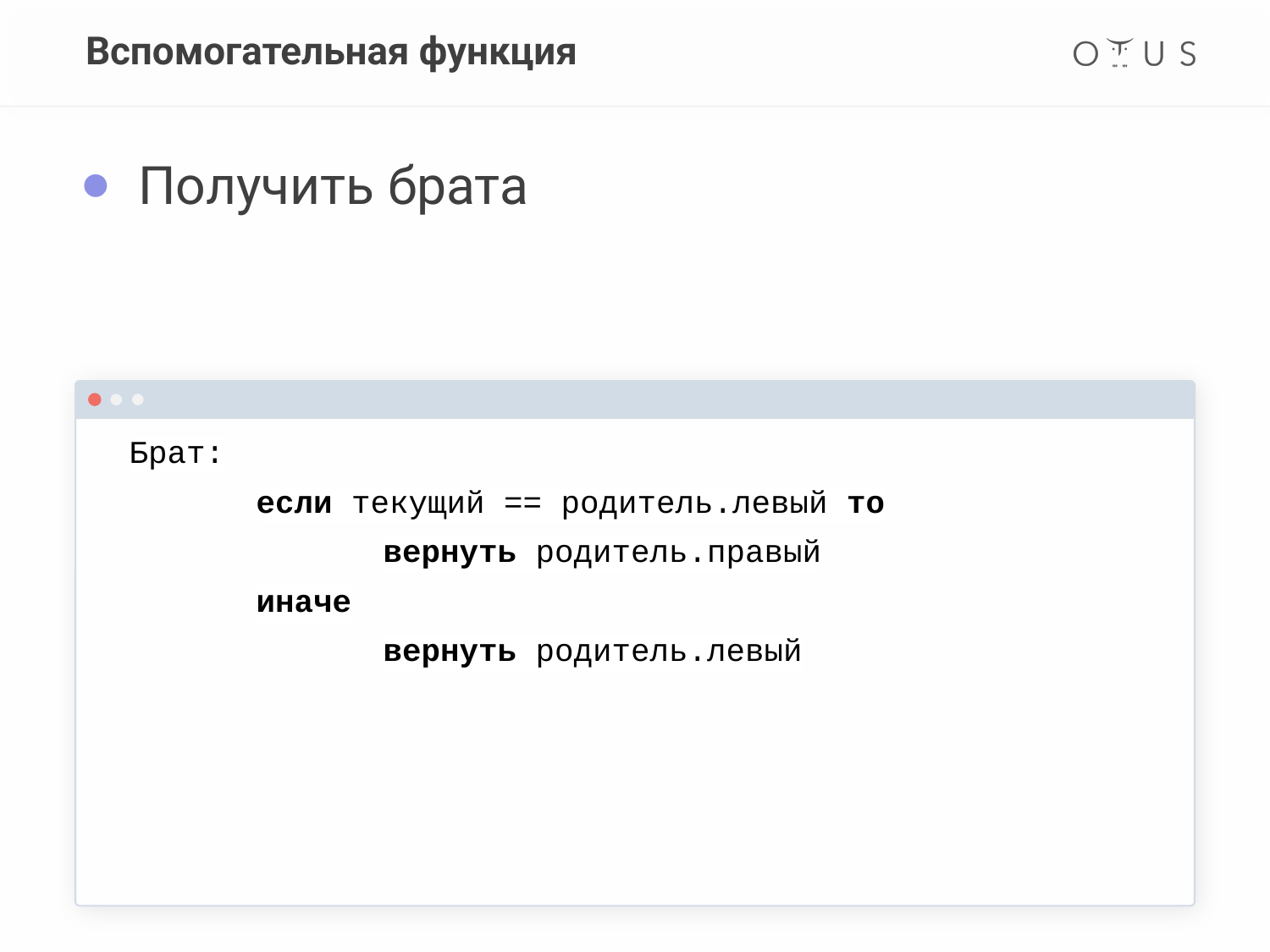

# Вспомогательная функция
Получить брата

Брат:
	если текущий == родитель.левый то
		вернуть родитель.правый
	иначе
		вернуть родитель.левый